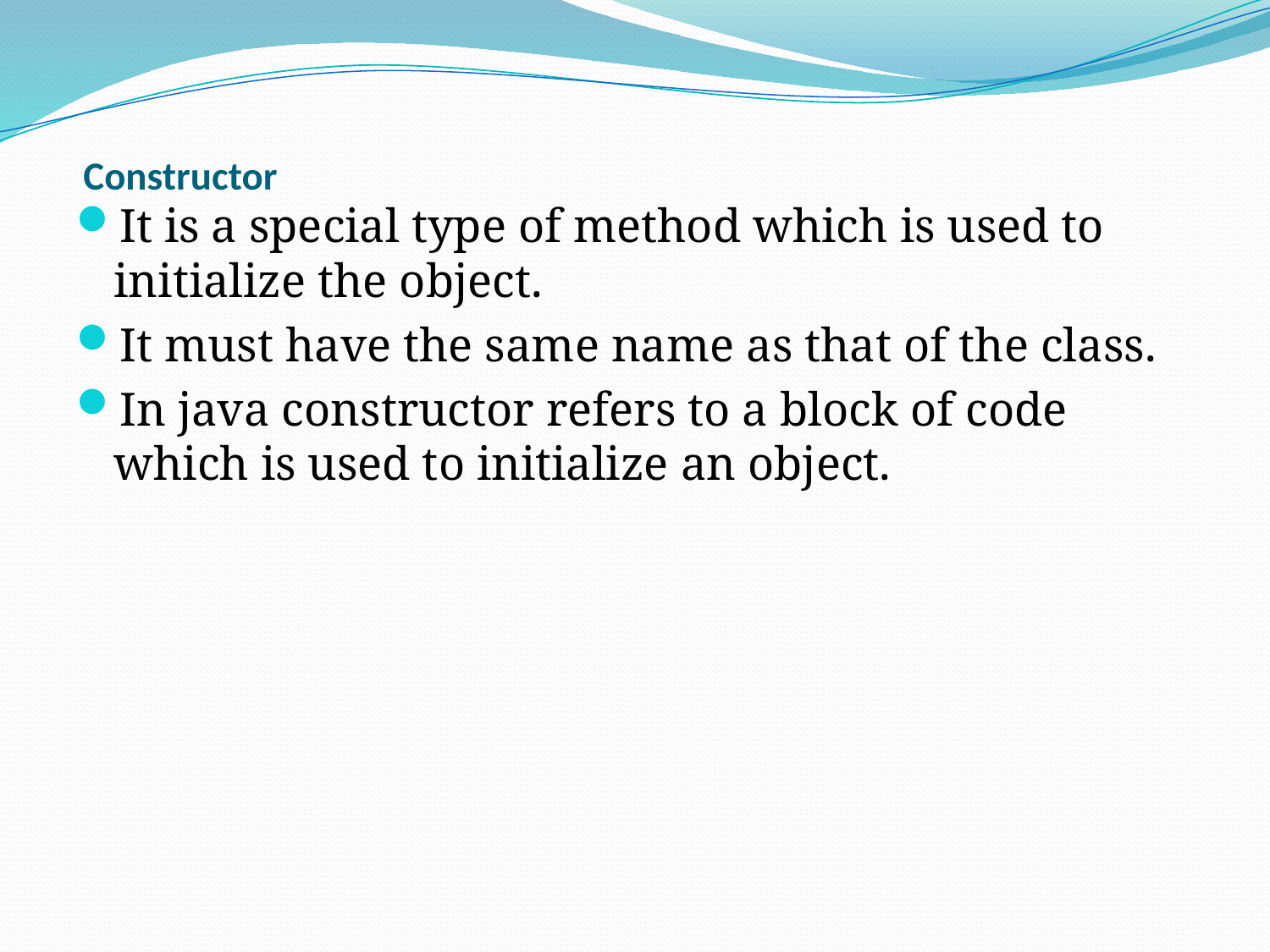

# Constructor
It is a special type of method which is used to initialize the object.
It must have the same name as that of the class.
In java constructor refers to a block of code which is used to initialize an object.